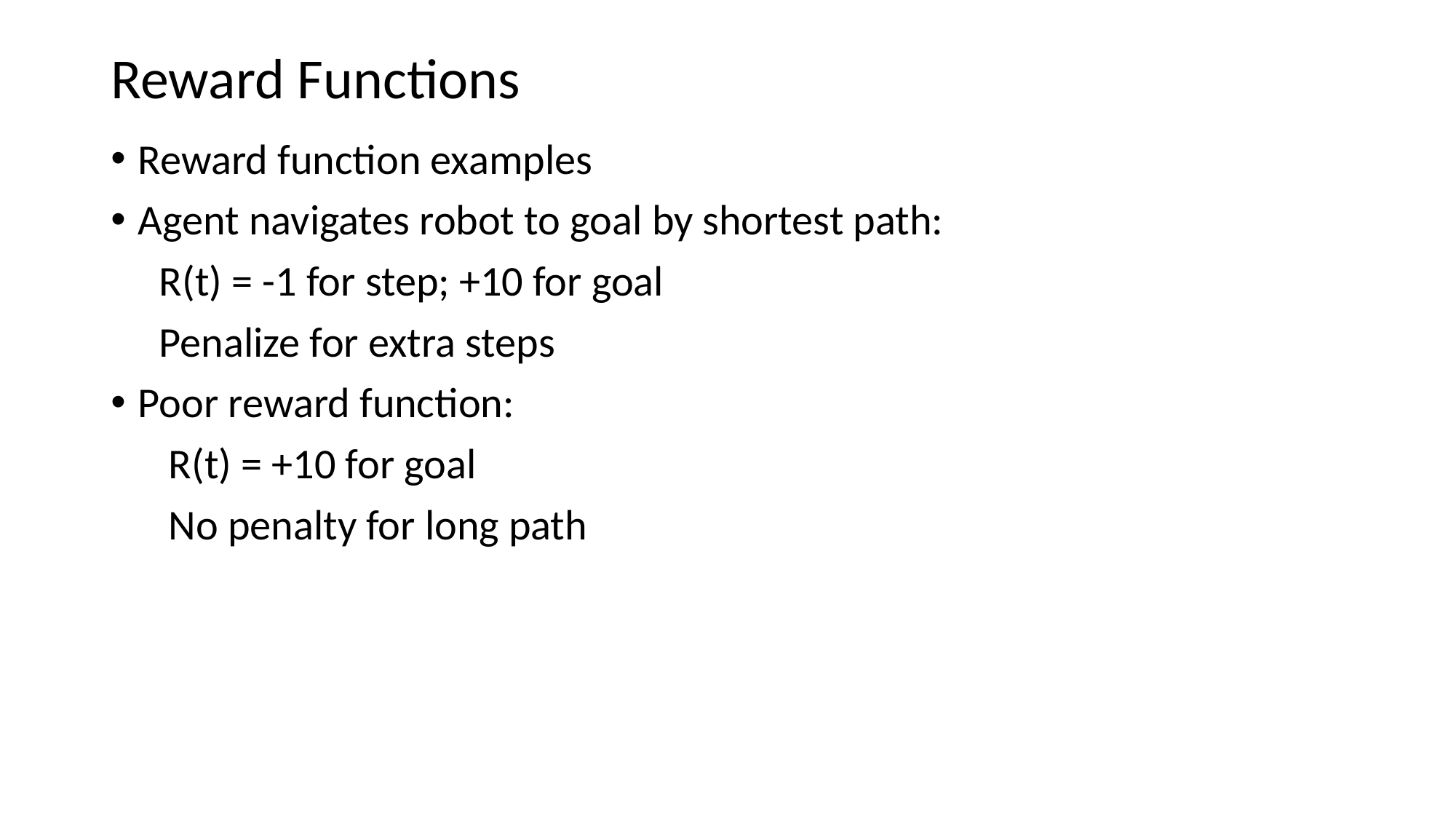

# Reward Functions
Reward function examples
Agent navigates robot to goal by shortest path:
     R(t) = -1 for step; +10 for goal
     Penalize for extra steps
Poor reward function:
      R(t) = +10 for goal
      No penalty for long path